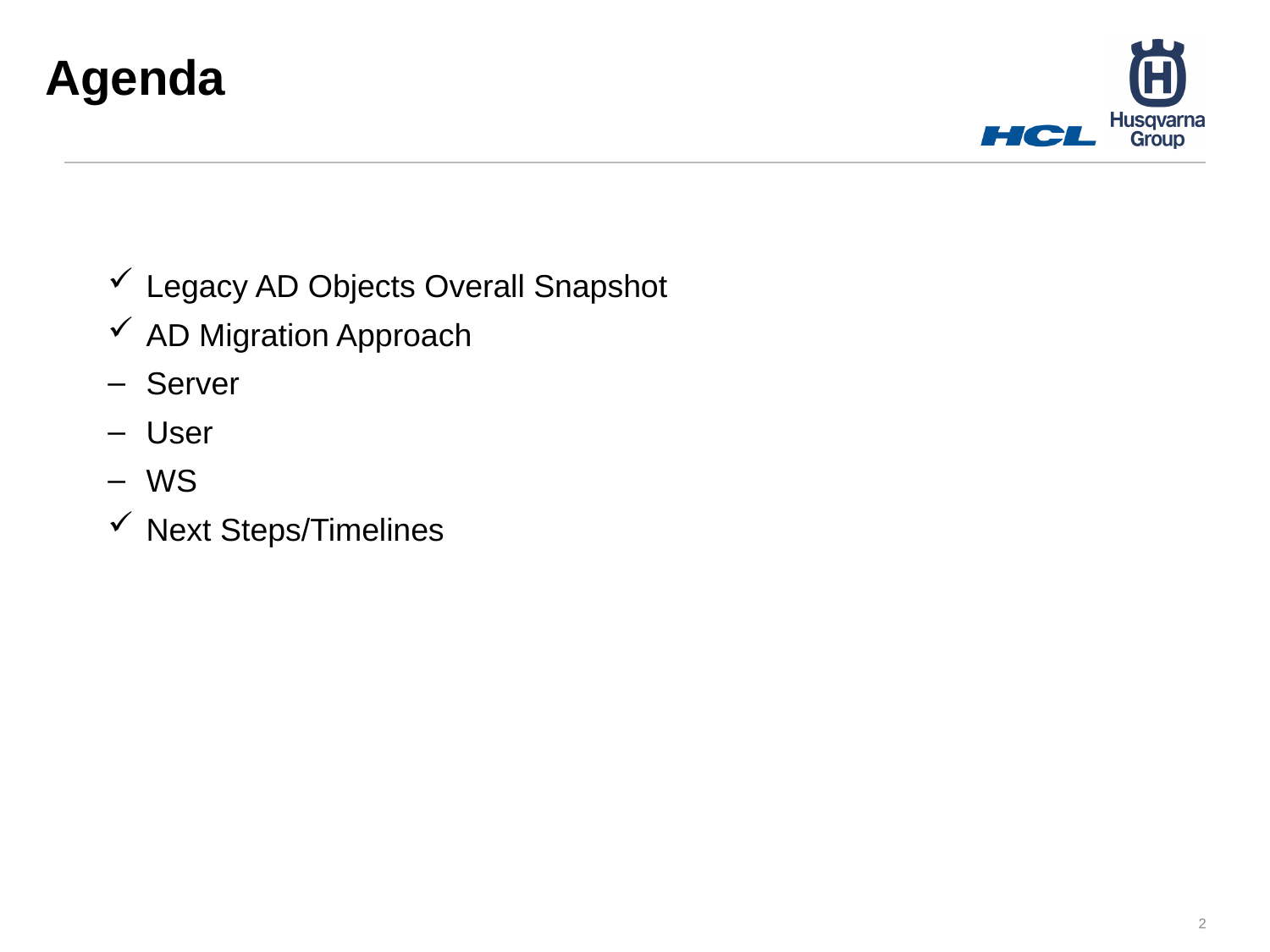

# Agenda

Legacy AD Objects Overall Snapshot
AD Migration Approach
Server
User
WS
Next Steps/Timelines

2